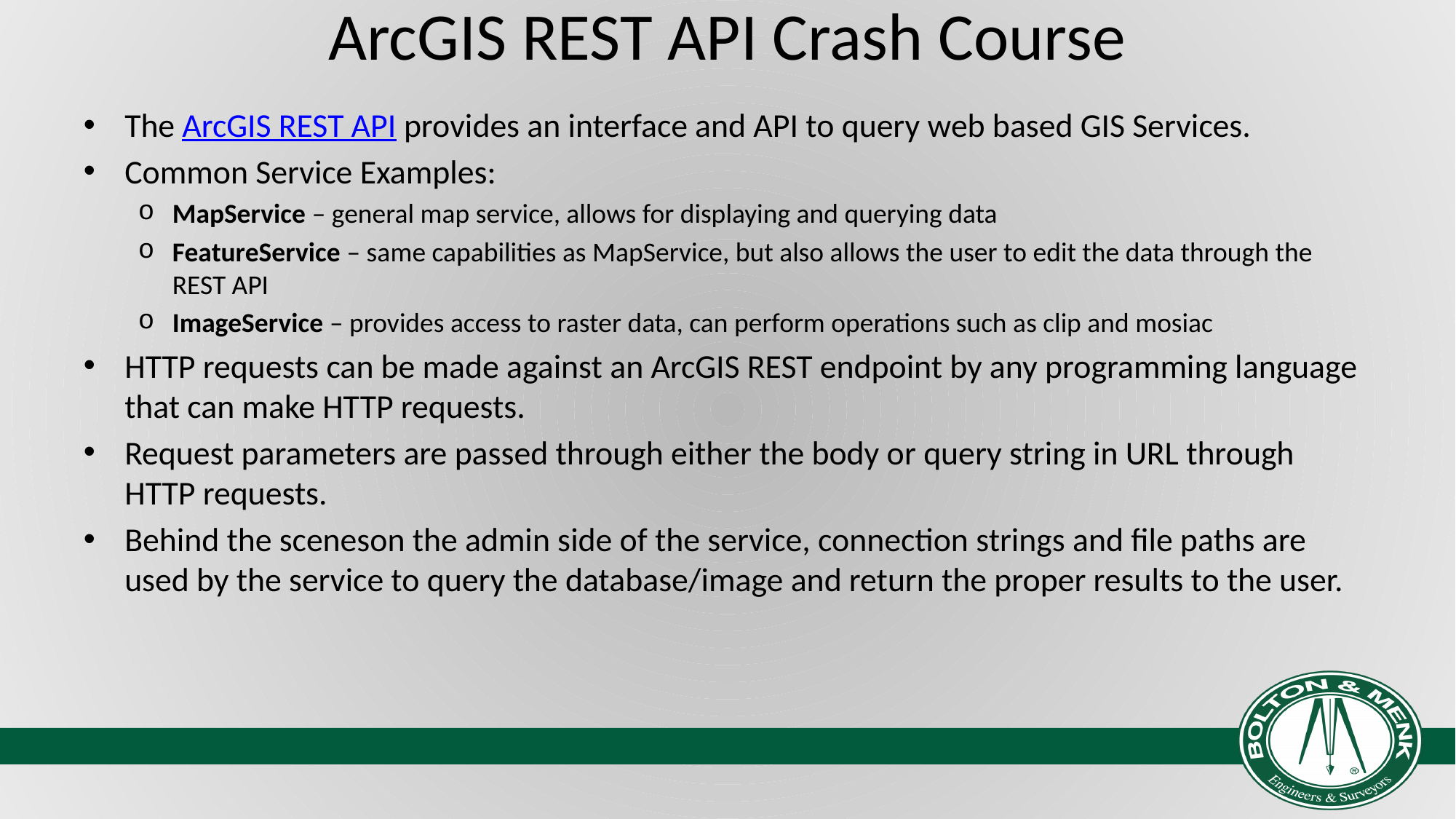

# ArcGIS REST API Crash Course
The ArcGIS REST API provides an interface and API to query web based GIS Services.
Common Service Examples:
MapService – general map service, allows for displaying and querying data
FeatureService – same capabilities as MapService, but also allows the user to edit the data through the REST API
ImageService – provides access to raster data, can perform operations such as clip and mosiac
HTTP requests can be made against an ArcGIS REST endpoint by any programming language that can make HTTP requests.
Request parameters are passed through either the body or query string in URL through HTTP requests.
Behind the sceneson the admin side of the service, connection strings and file paths are used by the service to query the database/image and return the proper results to the user.